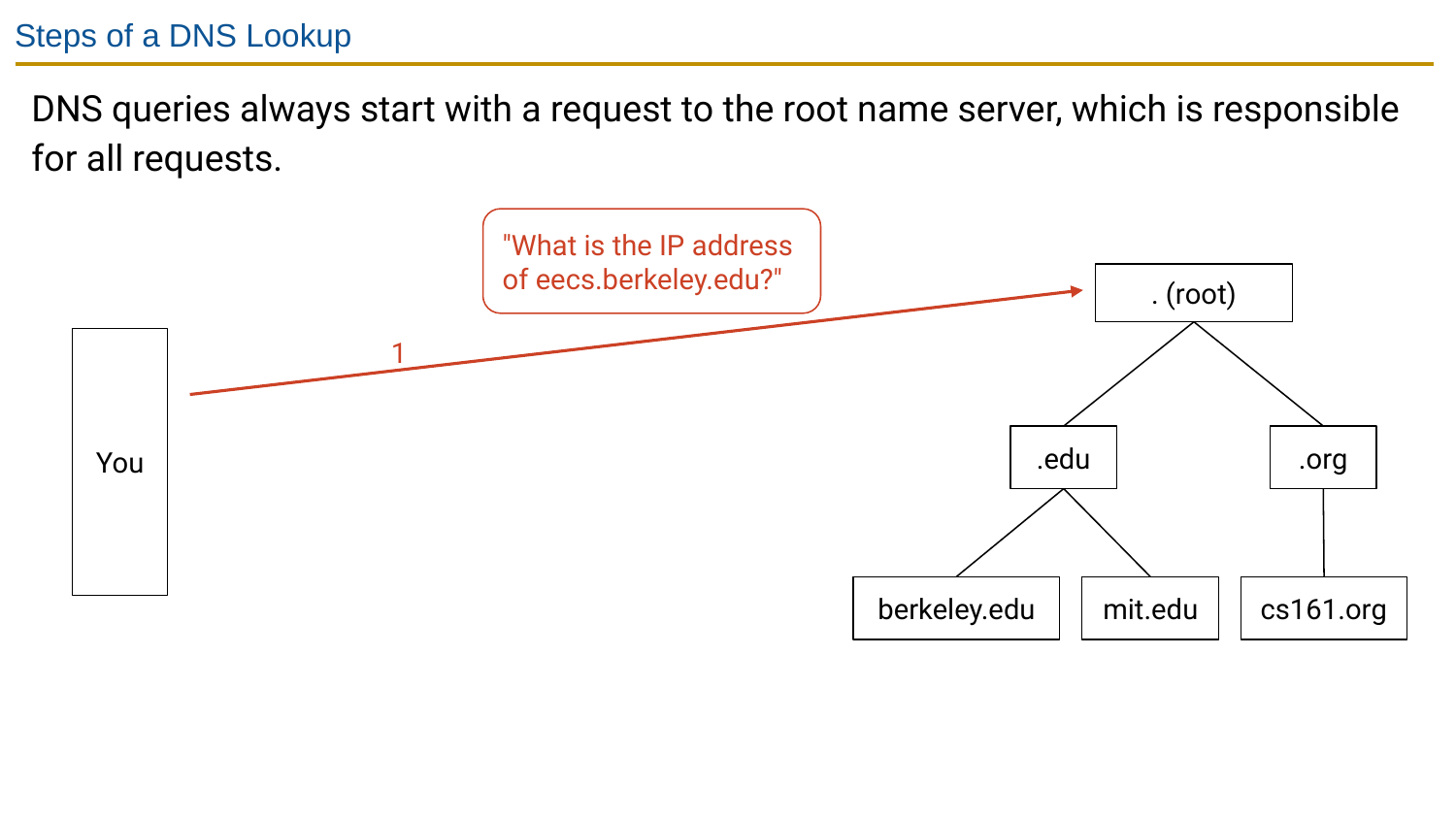

# Steps of a DNS Lookup
DNS queries always start with a request to the root name server, which is responsible for all requests.
"What is the IP address of eecs.berkeley.edu?"
. (root)
.edu
.org
berkeley.edu
mit.edu
cs161.org
1
You